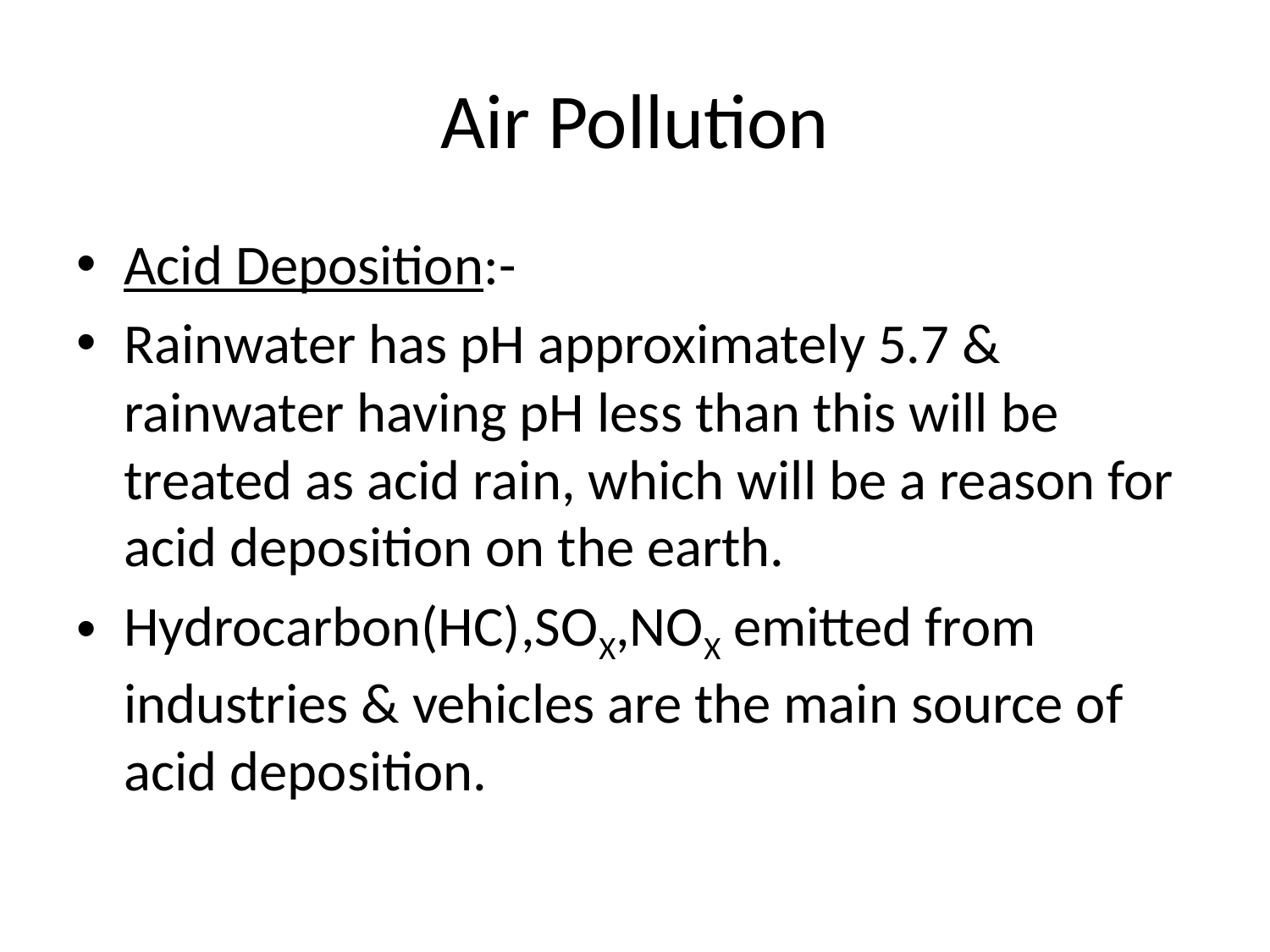

# Air Pollution
Acid Deposition:-
Rainwater has pH approximately 5.7 & rainwater having pH less than this will be treated as acid rain, which will be a reason for acid deposition on the earth.
Hydrocarbon(HC),SOX,NOX emitted from industries & vehicles are the main source of acid deposition.